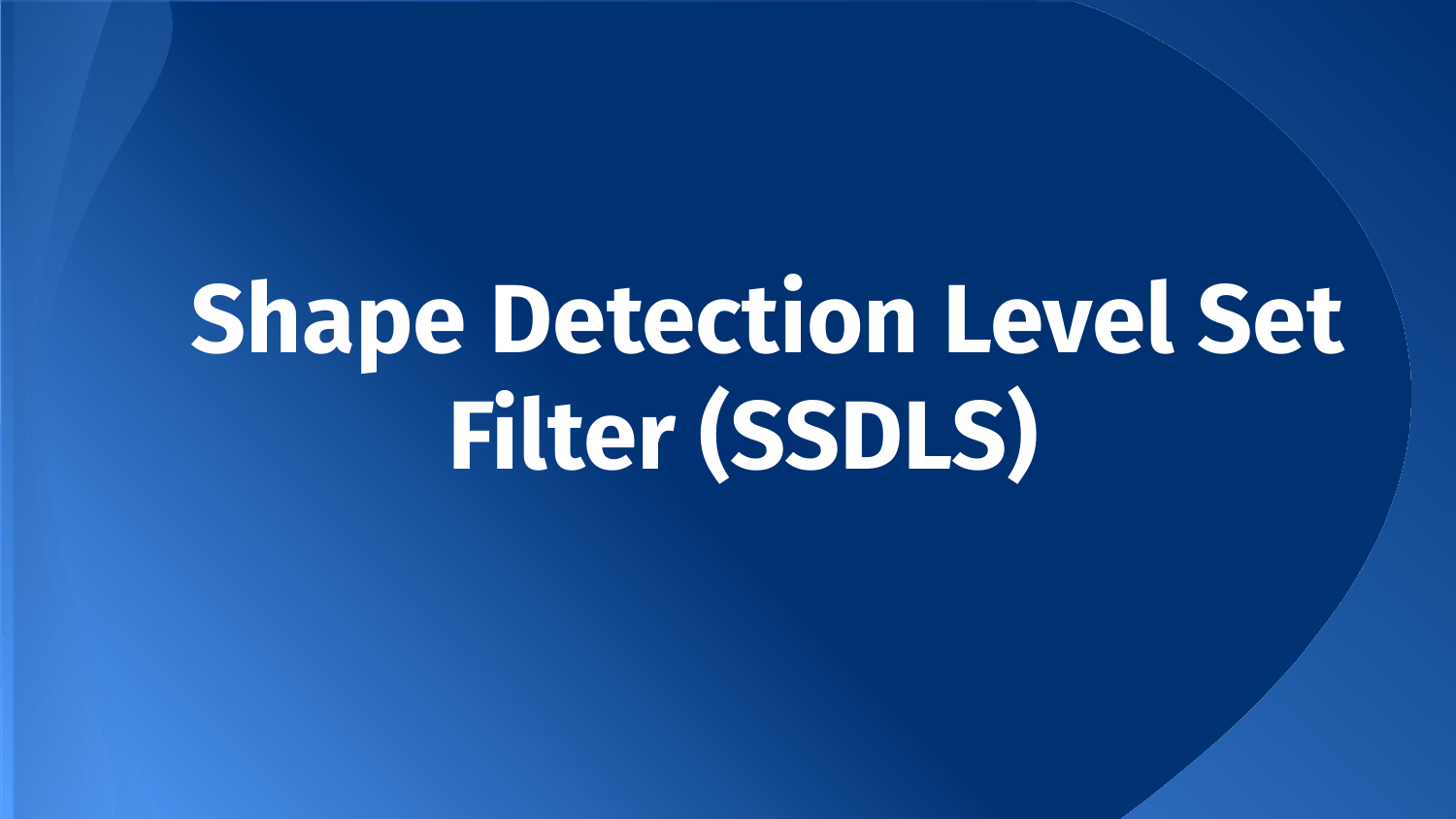

# Shape Detection Level Set Filter (SSDLS)